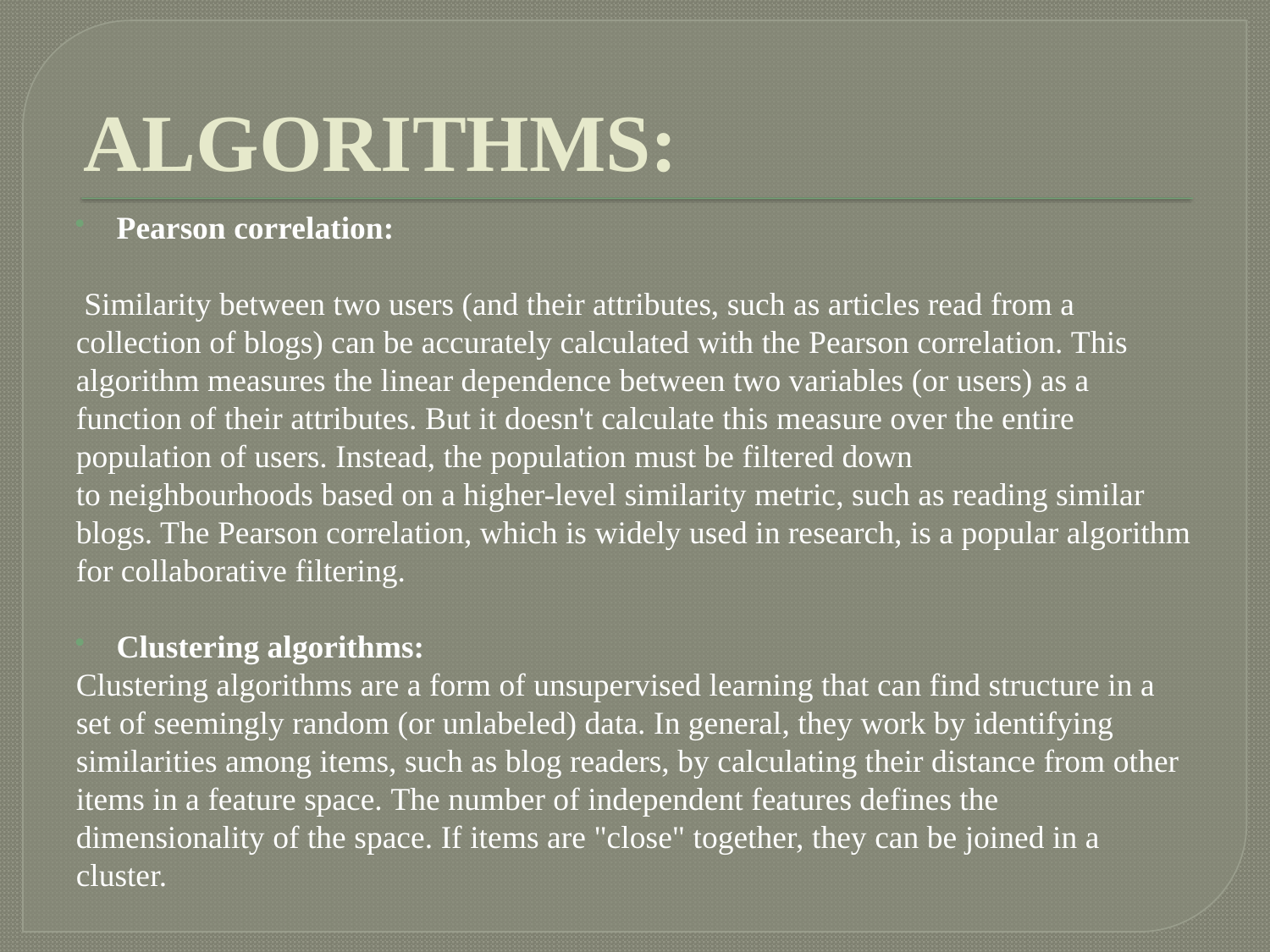

# ALGORITHMS:
Pearson correlation:

 Similarity between two users (and their attributes, such as articles read from a collection of blogs) can be accurately calculated with the Pearson correlation. This algorithm measures the linear dependence between two variables (or users) as a function of their attributes. But it doesn't calculate this measure over the entire population of users. Instead, the population must be filtered down to neighbourhoods based on a higher-level similarity metric, such as reading similar blogs. The Pearson correlation, which is widely used in research, is a popular algorithm for collaborative filtering.

Clustering algorithms:
Clustering algorithms are a form of unsupervised learning that can find structure in a set of seemingly random (or unlabeled) data. In general, they work by identifying similarities among items, such as blog readers, by calculating their distance from other items in a feature space. The number of independent features defines the dimensionality of the space. If items are "close" together, they can be joined in a cluster.